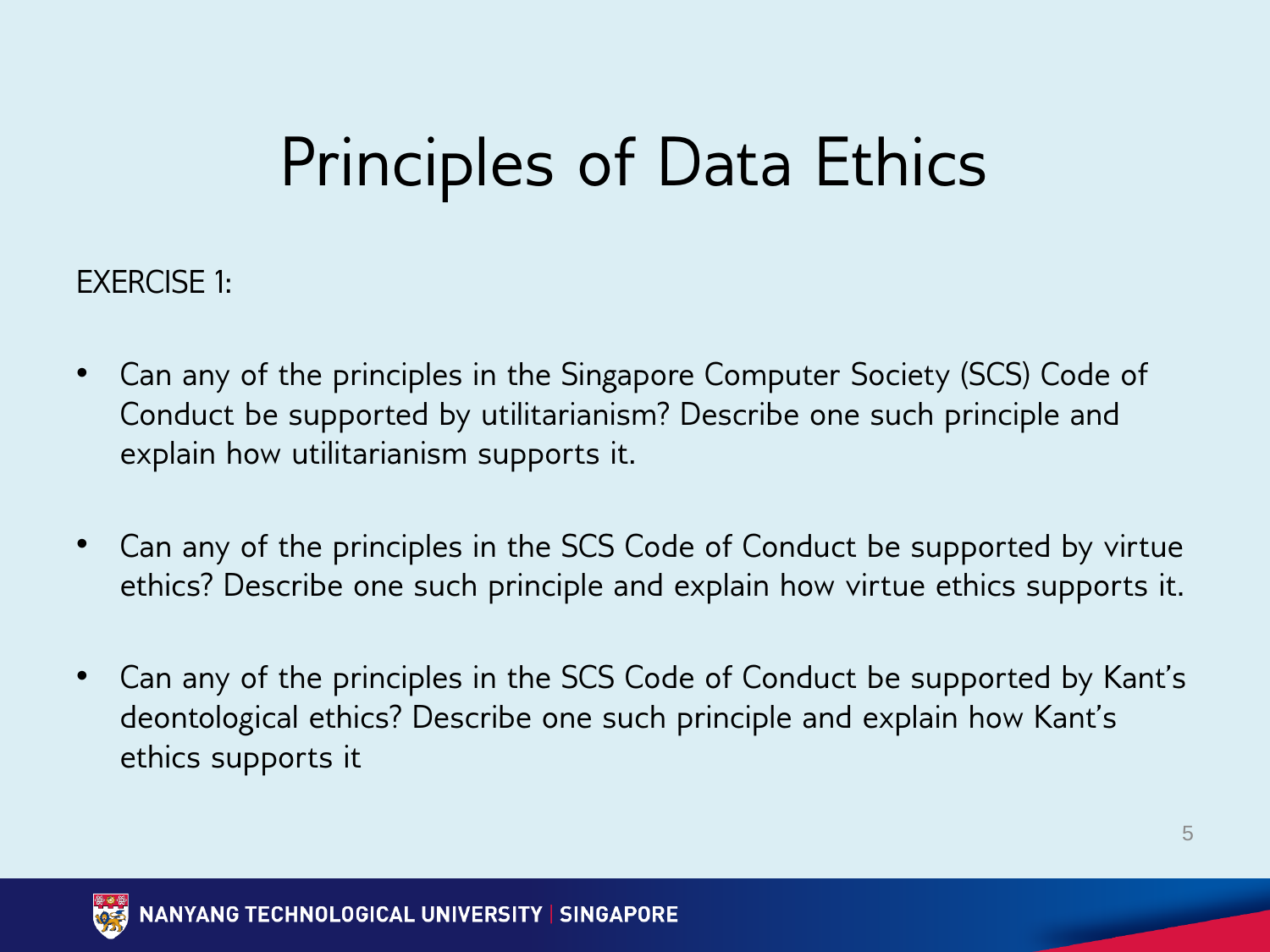

# Principles of Data Ethics
EXERCISE 1:

Can any of the principles in the Singapore Computer Society (SCS) Code of Conduct be supported by utilitarianism? Describe one such principle and explain how utilitarianism supports it.

Can any of the principles in the SCS Code of Conduct be supported by virtue ethics? Describe one such principle and explain how virtue ethics supports it.

Can any of the principles in the SCS Code of Conduct be supported by Kant’s deontological ethics? Describe one such principle and explain how Kant’s ethics supports it
5